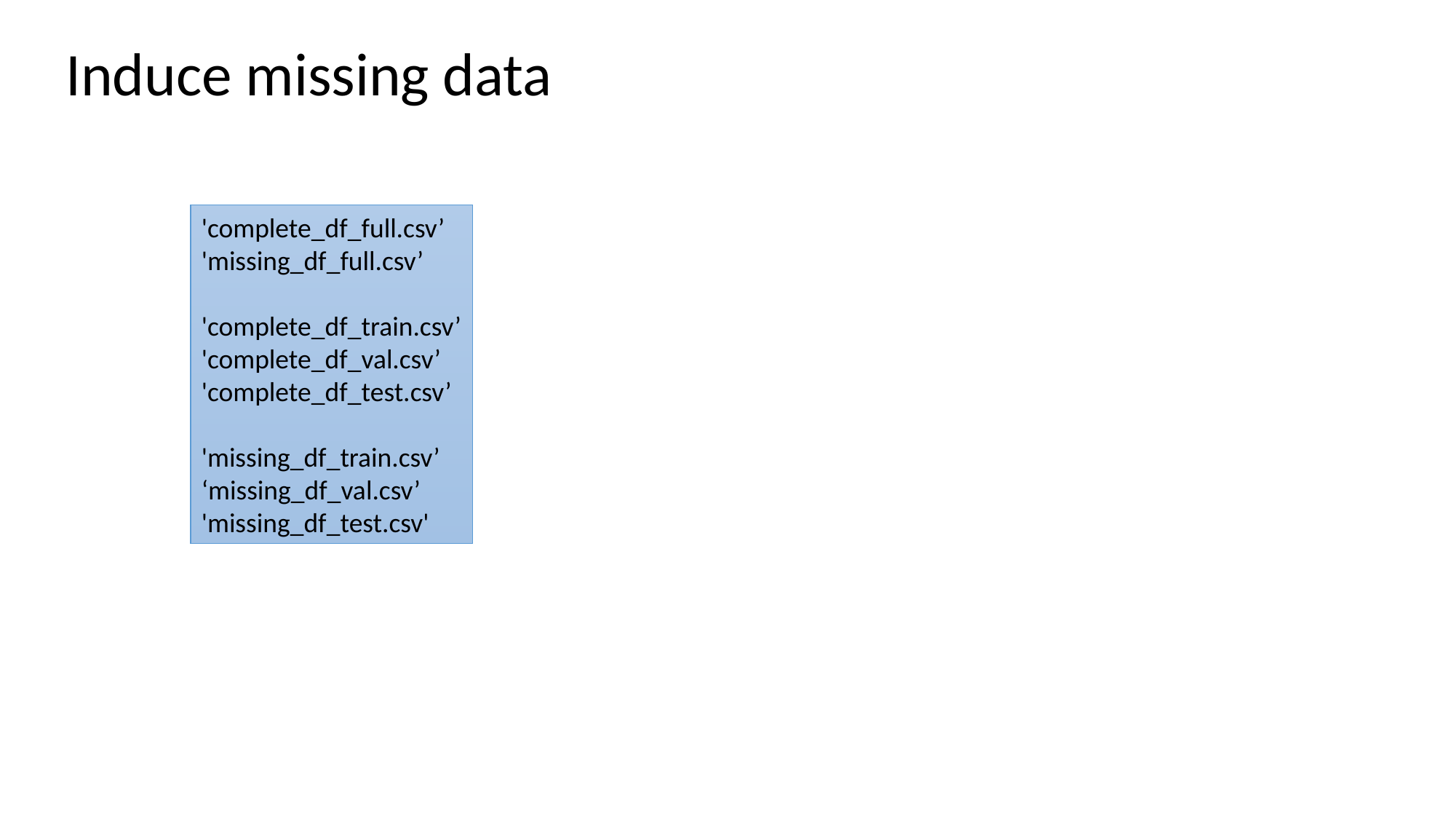

# Induce missing data
'complete_df_full.csv’
'missing_df_full.csv’

'complete_df_train.csv’
'complete_df_val.csv’
'complete_df_test.csv’

'missing_df_train.csv’
‘missing_df_val.csv’
'missing_df_test.csv'